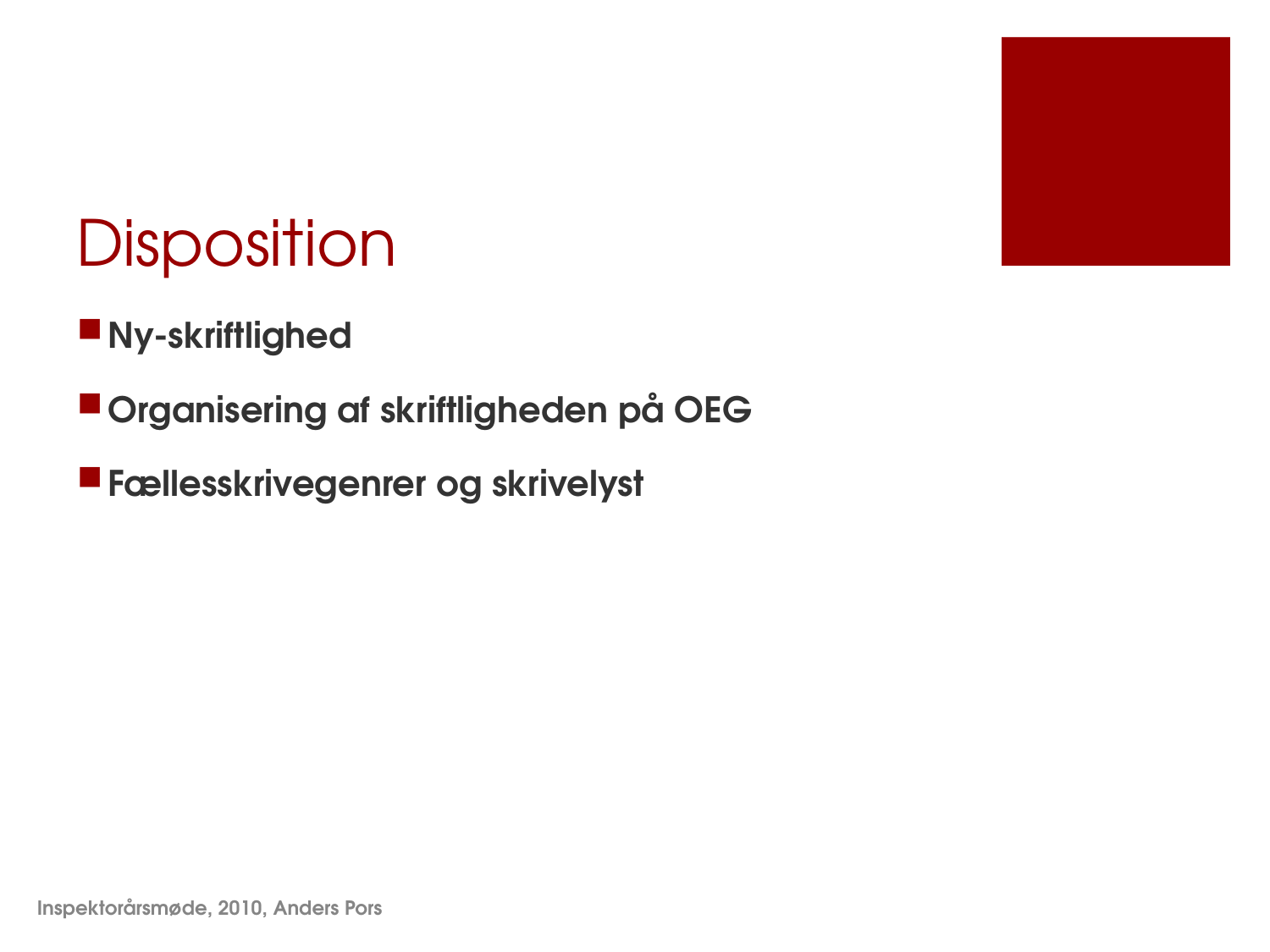

# Disposition
Ny-skriftlighed
Organisering af skriftligheden på OEG
Fællesskrivegenrer og skrivelyst
Inspektorårsmøde, 2010, Anders Pors